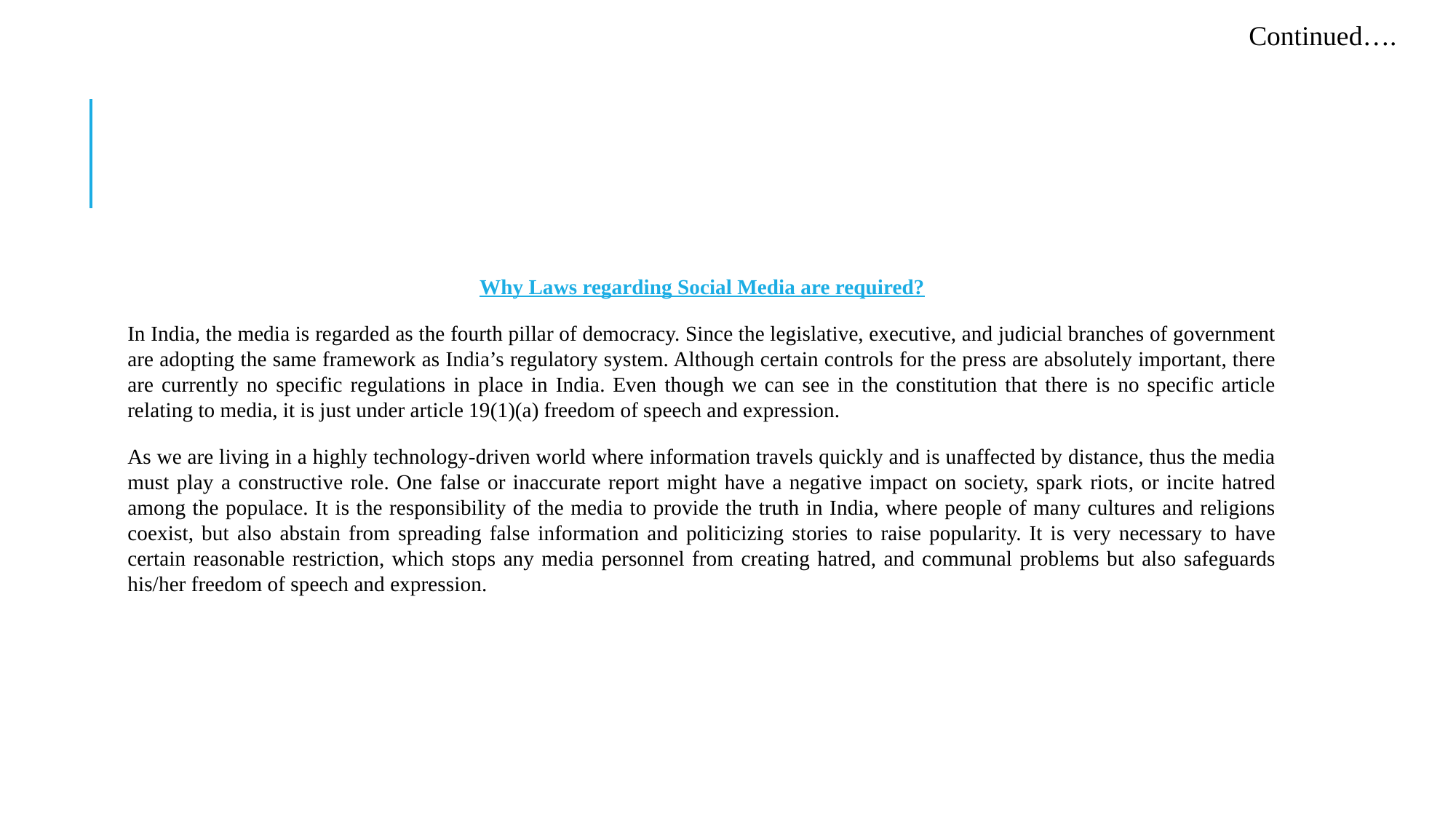

Continued….
Why Laws regarding Social Media are required?
In India, the media is regarded as the fourth pillar of democracy. Since the legislative, executive, and judicial branches of government are adopting the same framework as India’s regulatory system. Although certain controls for the press are absolutely important, there are currently no specific regulations in place in India. Even though we can see in the constitution that there is no specific article relating to media, it is just under article 19(1)(a) freedom of speech and expression.
As we are living in a highly technology-driven world where information travels quickly and is unaffected by distance, thus the media must play a constructive role. One false or inaccurate report might have a negative impact on society, spark riots, or incite hatred among the populace. It is the responsibility of the media to provide the truth in India, where people of many cultures and religions coexist, but also abstain from spreading false information and politicizing stories to raise popularity. It is very necessary to have certain reasonable restriction, which stops any media personnel from creating hatred, and communal problems but also safeguards his/her freedom of speech and expression.